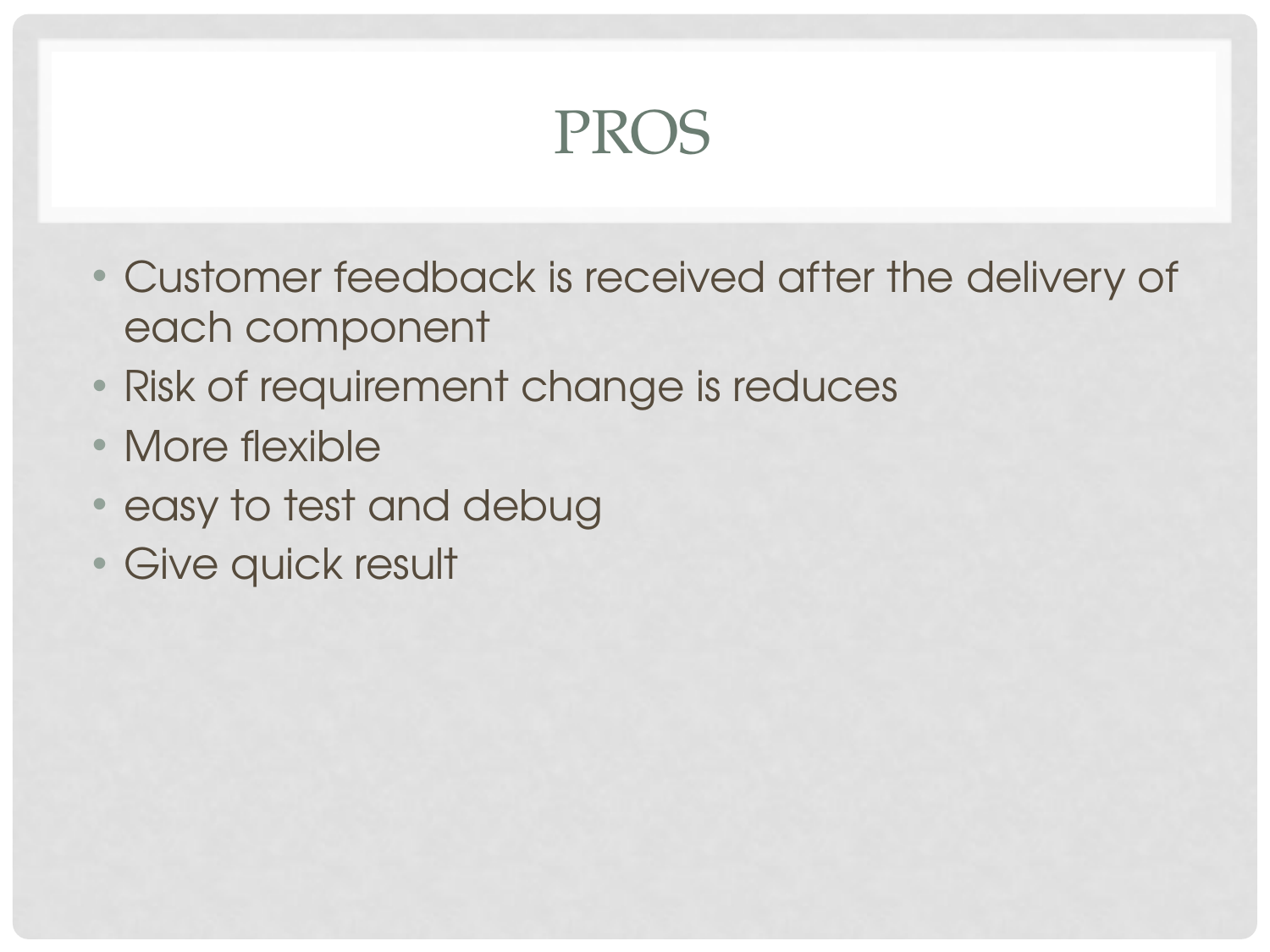

# pros
Customer feedback is received after the delivery of each component
Risk of requirement change is reduces
More flexible
easy to test and debug
Give quick result